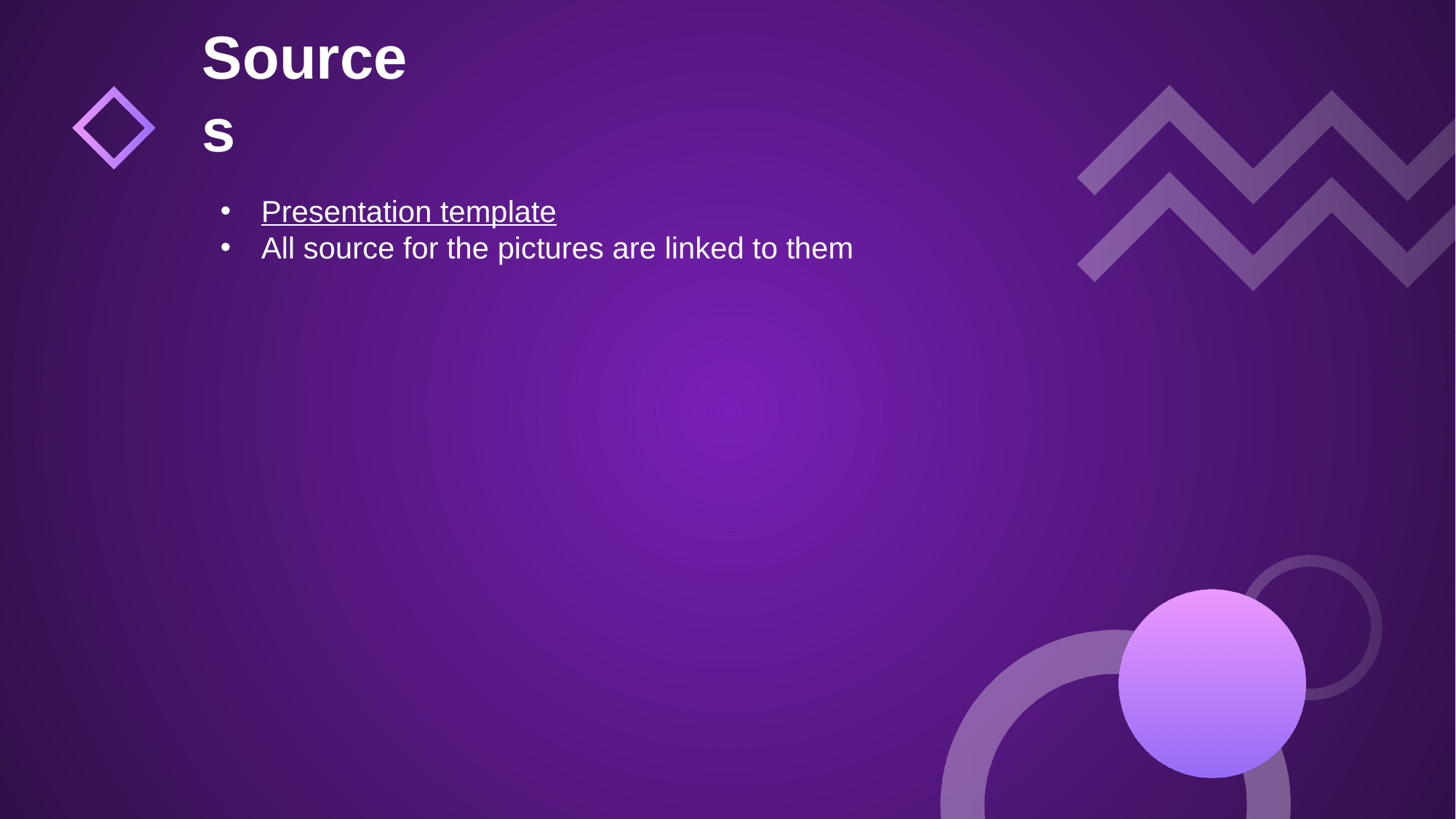

# Sources
Presentation template
All source for the pictures are linked to them